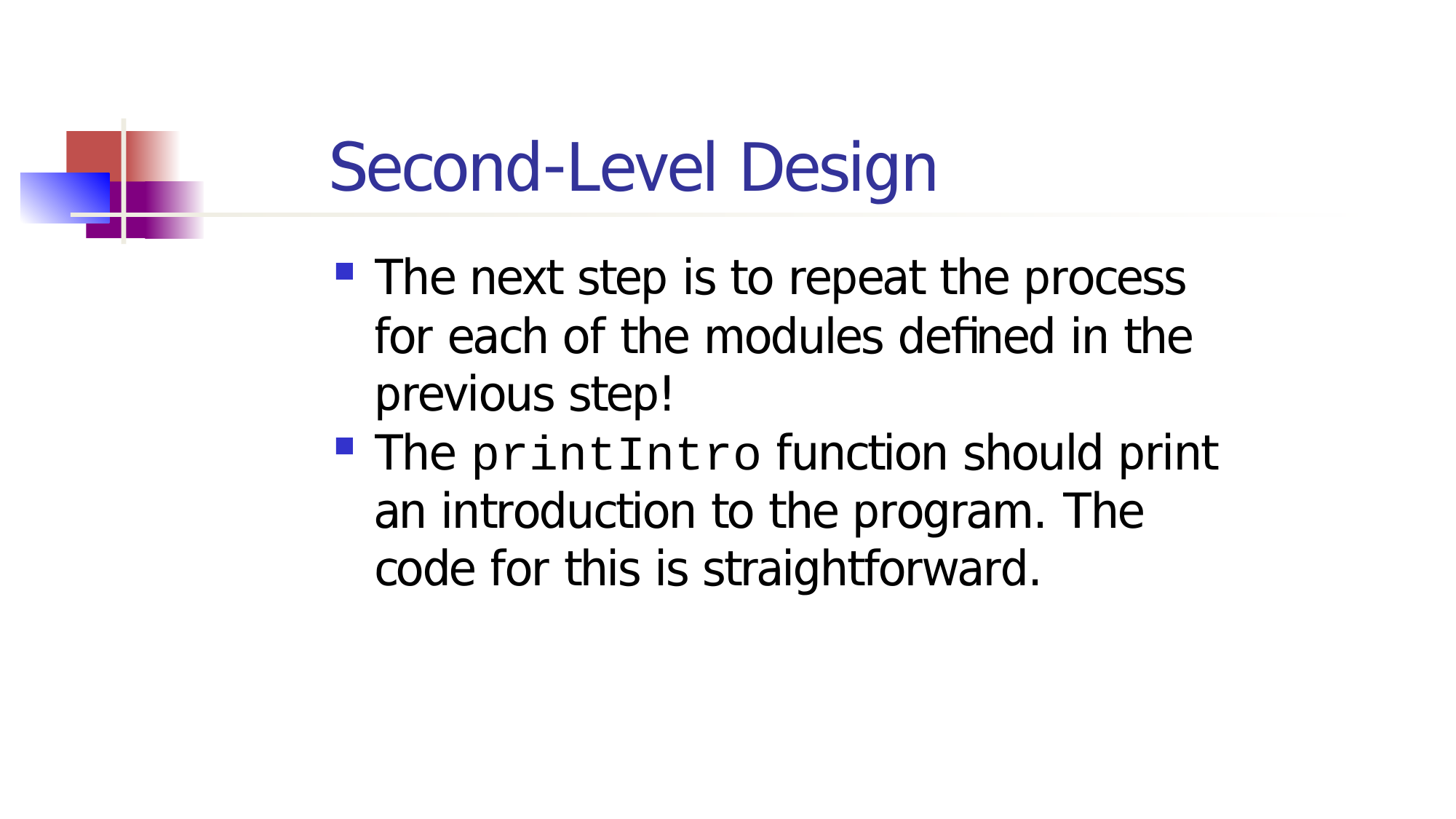

Second-Level Design
The next step is to repeat the process for each of the modules defined in the previous step!
The printIntro function should print an introduction to the program. The code for this is straightforward.